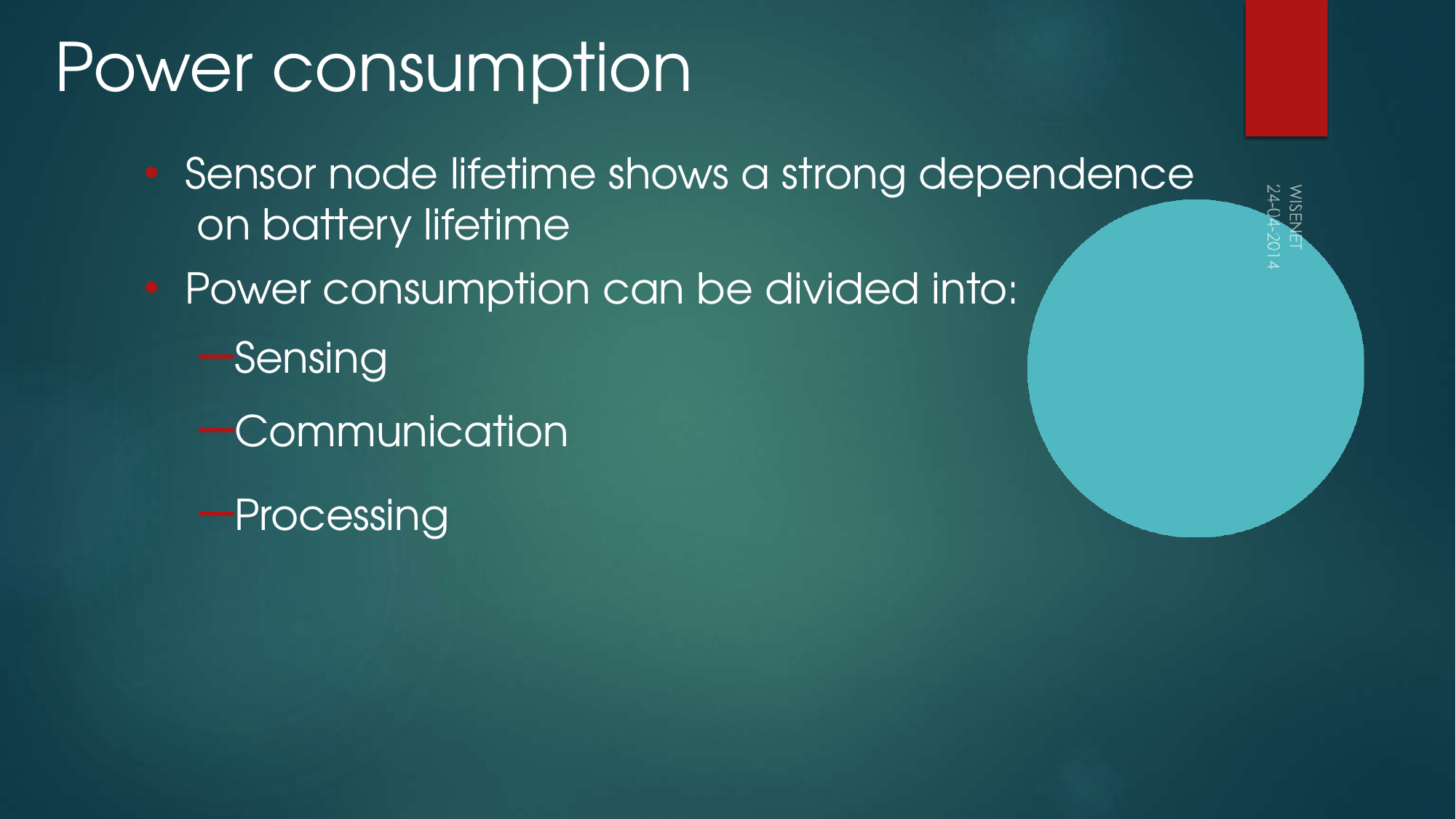

# Power consumption
Sensor node lifetime shows a strong dependence  on battery lifetime
Power consumption can be divided into:
–Sensing
–Communication
–Processing